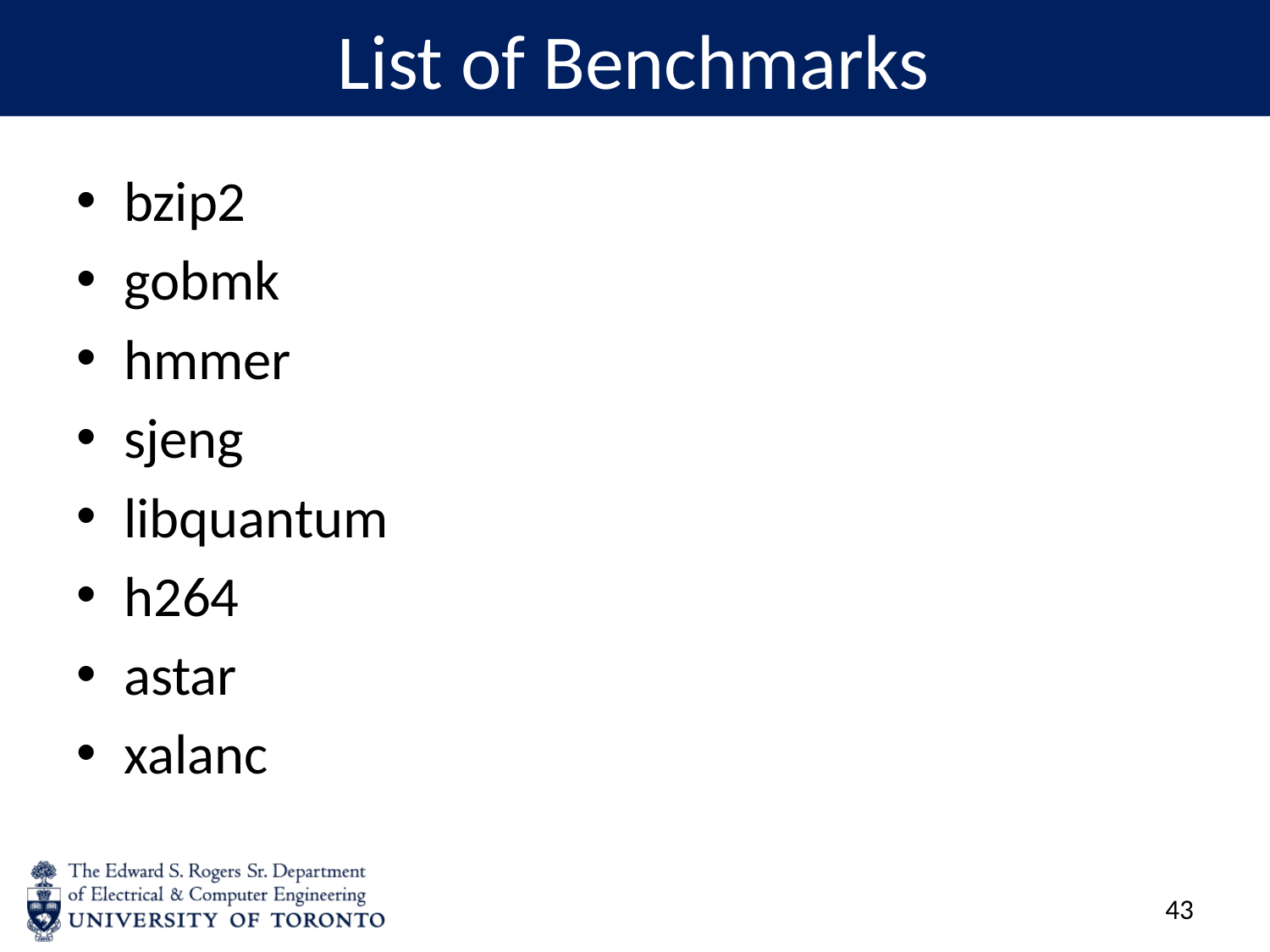

# List of Benchmarks
bzip2
gobmk
hmmer
sjeng
libquantum
h264
astar
xalanc
43